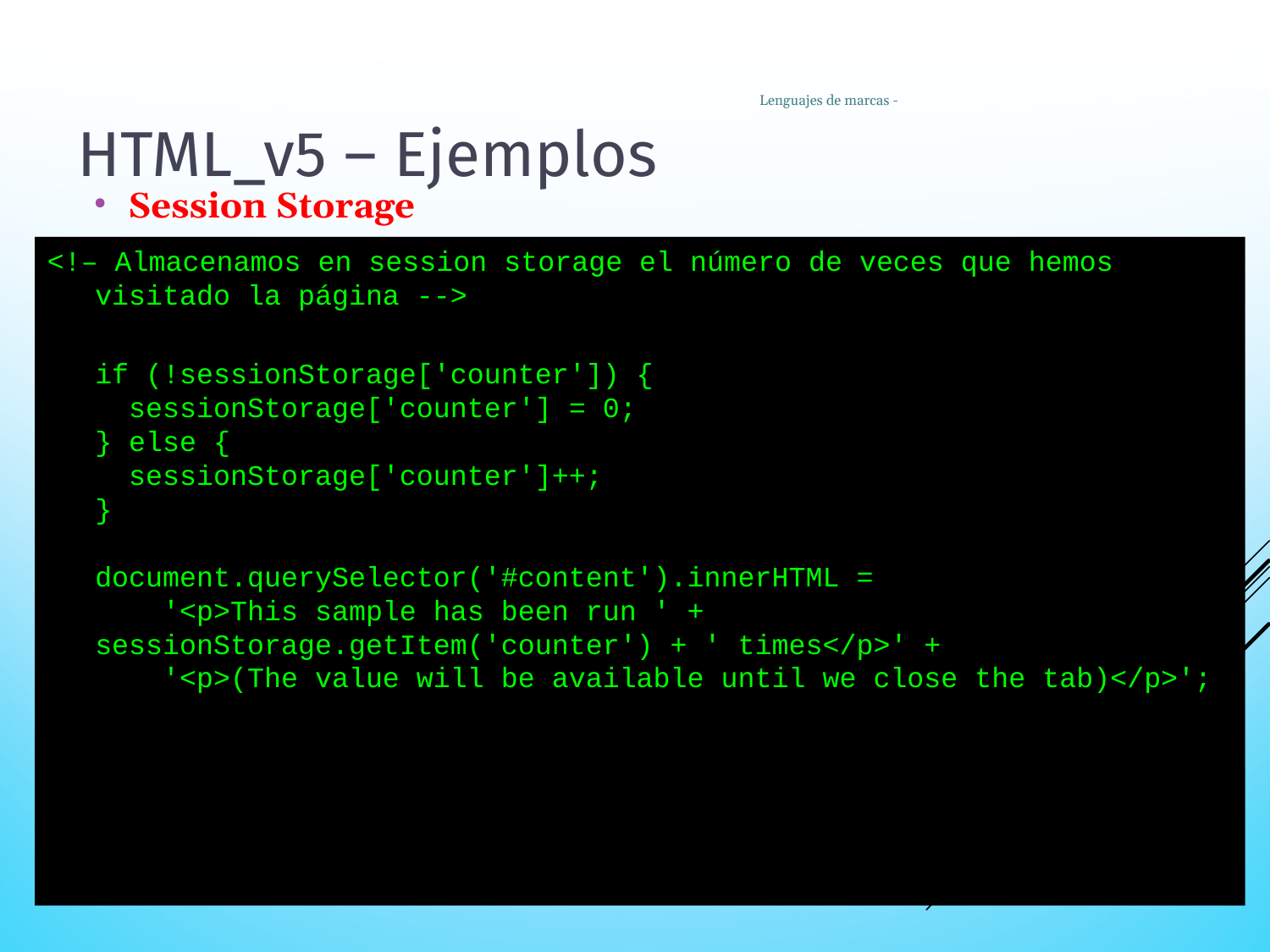

33
Lenguajes de marcas -
HTML_v5 – Ejemplos
Session Storage

<!– Almacenamos en session storage el número de veces que hemos visitado la página -->

	if (!sessionStorage['counter']) {
  sessionStorage['counter'] = 0;
} else {
  sessionStorage['counter']++;
}
document.querySelector('#content').innerHTML =
    '<p>This sample has been run ' + sessionStorage.getItem('counter') + ' times</p>' +
    '<p>(The value will be available until we close the tab)</p>';